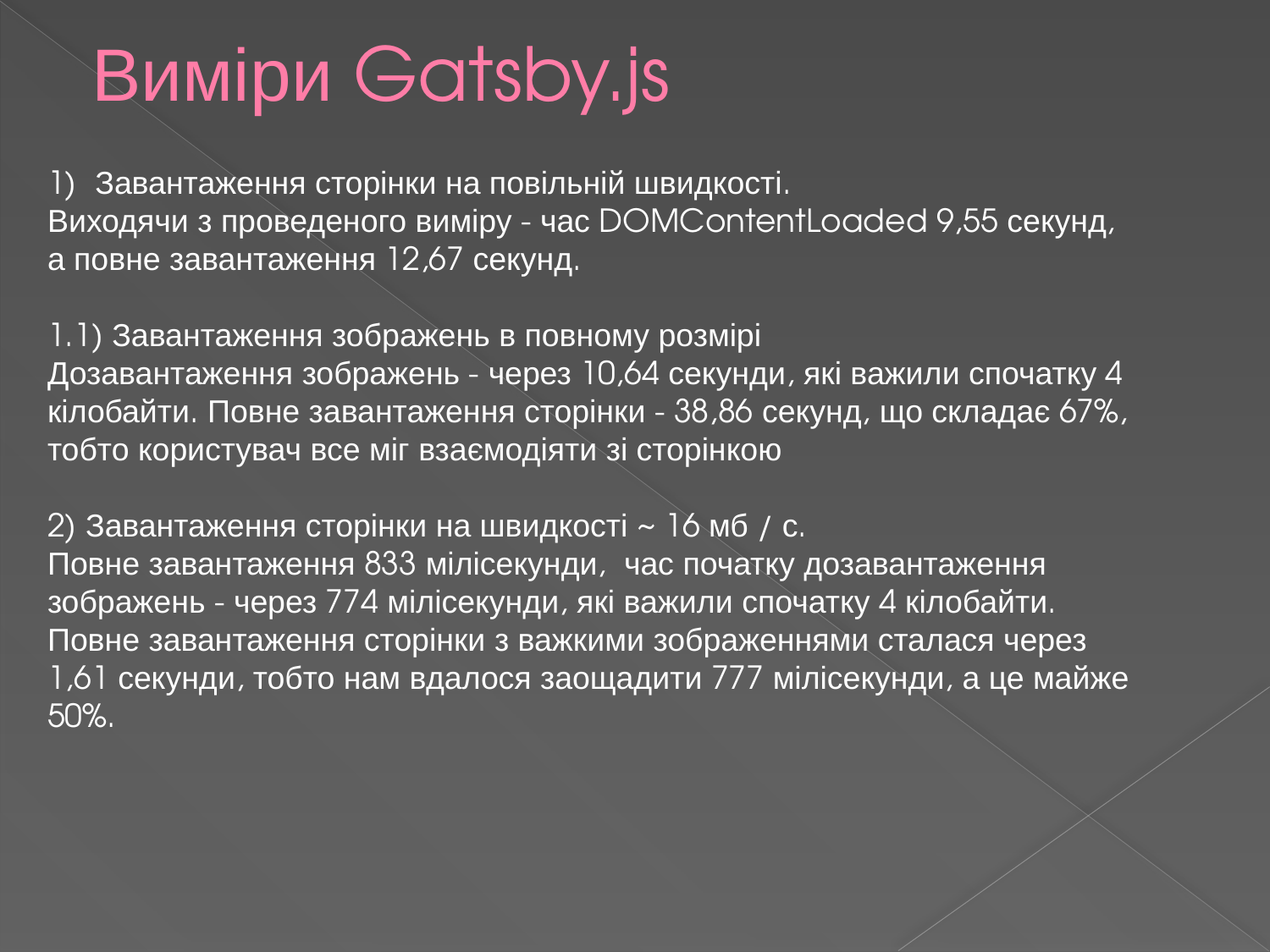

# Виміри Gatsby.js
Завантаження сторінки на повільній швидкості.
Виходячи з проведеного виміру - час DOMContentLoaded 9,55 секунд, а повне завантаження 12,67 секунд.

1.1) Завантаження зображень в повному розмірі
Дозавантаження зображень - через 10,64 секунди, які важили спочатку 4 кілобайти. Повне завантаження сторінки - 38,86 секунд, що складає 67%, тобто користувач все міг взаємодіяти зі сторінкою

2) Завантаження сторінки на швидкості ~ 16 мб / с.
Повне завантаження 833 мілісекунди,  час початку дозавантаження зображень - через 774 мілісекунди, які важили спочатку 4 кілобайти.
Повне завантаження сторінки з важкими зображеннями сталася через 1,61 секунди, тобто нам вдалося заощадити 777 мілісекунди, а це майже 50%.